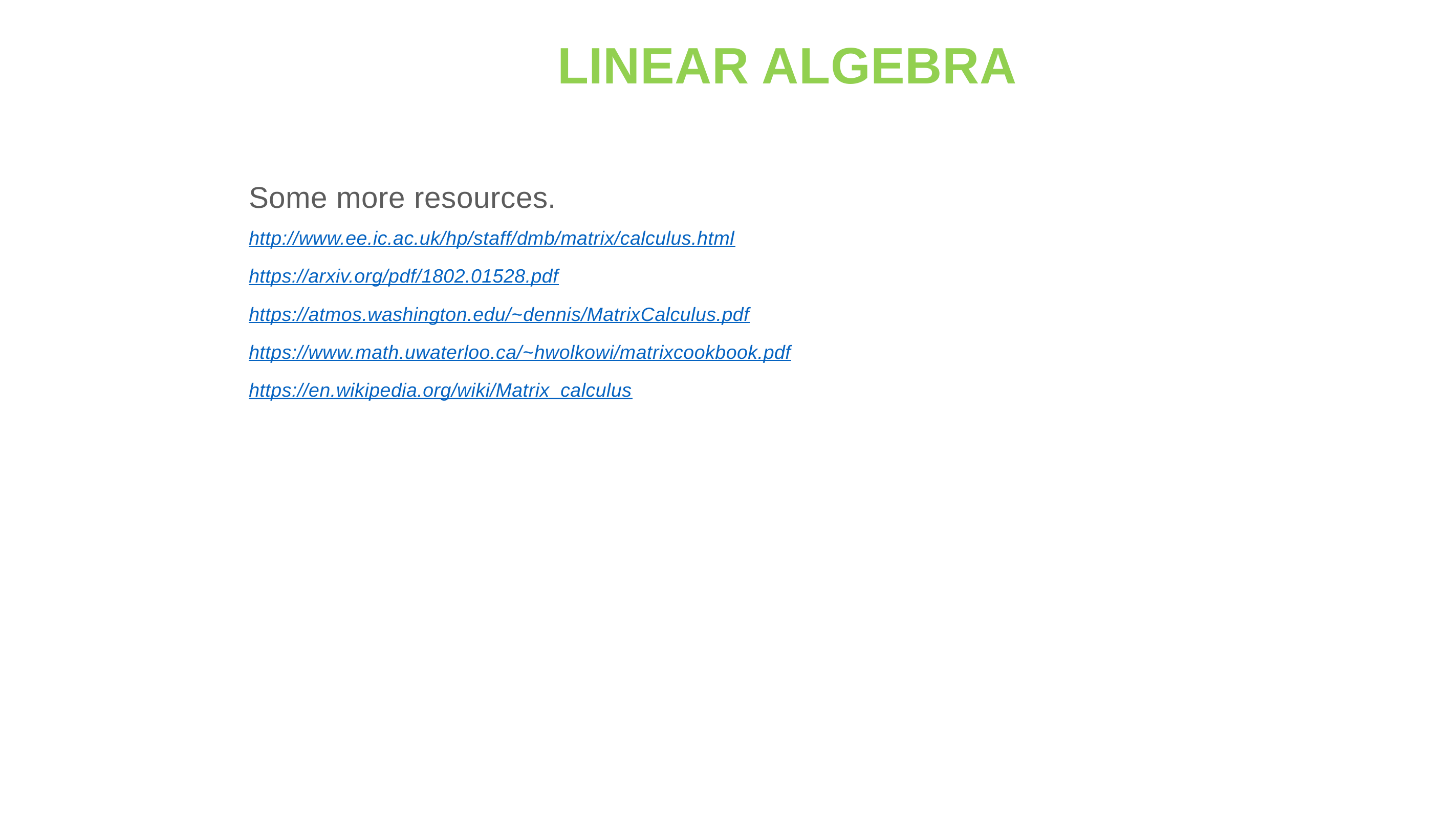

LINEAR ALGEBRA
Some more resources.
http://www.ee.ic.ac.uk/hp/staff/dmb/matrix/calculus.html
https://arxiv.org/pdf/1802.01528.pdf
https://atmos.washington.edu/~dennis/MatrixCalculus.pdf
https://www.math.uwaterloo.ca/~hwolkowi/matrixcookbook.pdf
https://en.wikipedia.org/wiki/Matrix_calculus